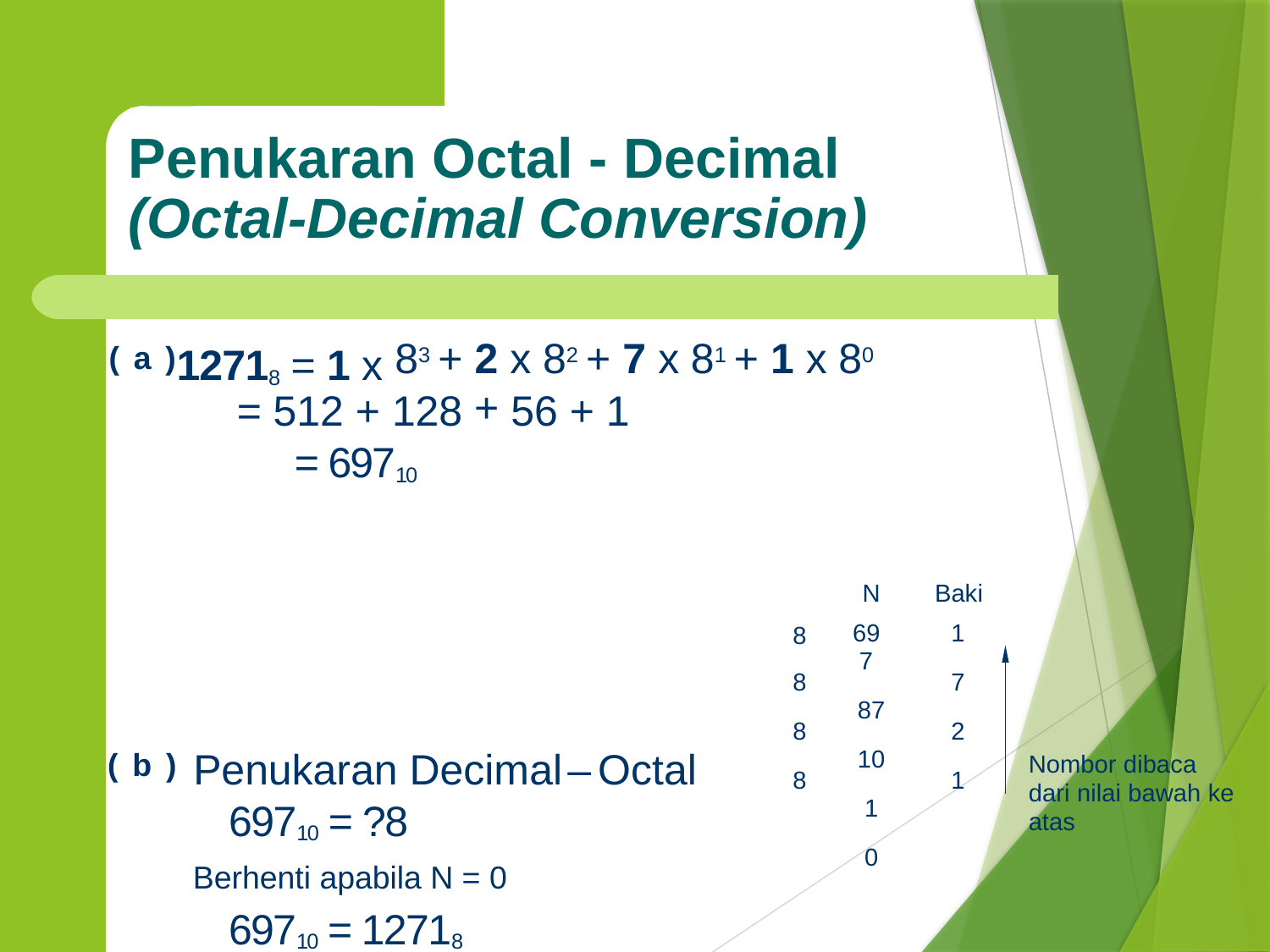

Penukaran Octal - Decimal
(Octal-Decimal Conversion)

12718  = 1 x
83
+
2
+
x
82
+ 7
x
81
+
1 x
80
(a)
=
512 + 128
= 69710
56
+
1
N
697
87
10
1
0
Baki
1
7
2
1
8
8
8
8

Penukaran Decimal
69710  = ?8
Berhenti apabila N = 0
69710  = 12718
–
Octal
(b)
Nombor dibaca
dari nilai bawah ke atas